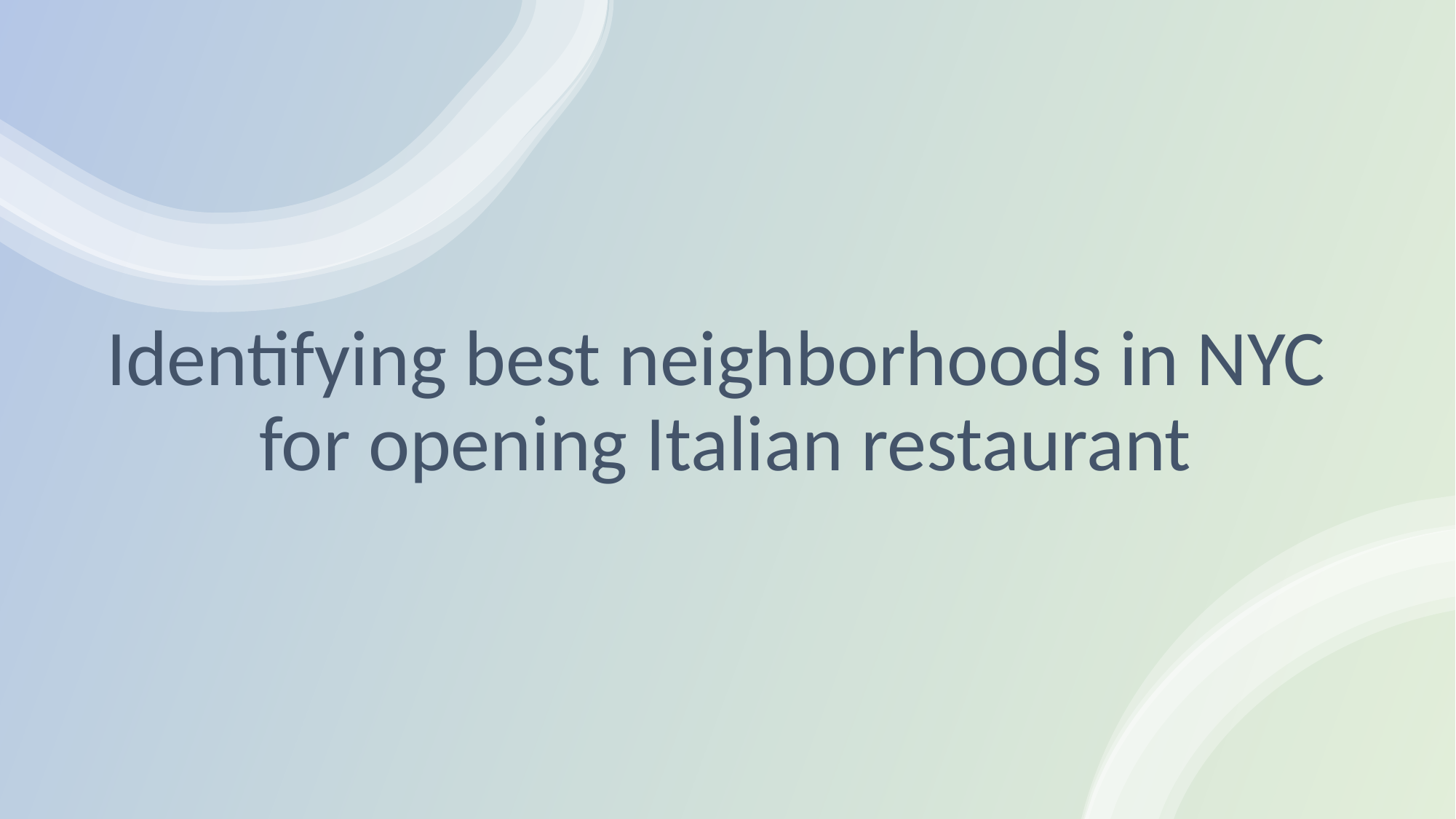

# Identifying best neighborhoods in NYC for opening Italian restaurant